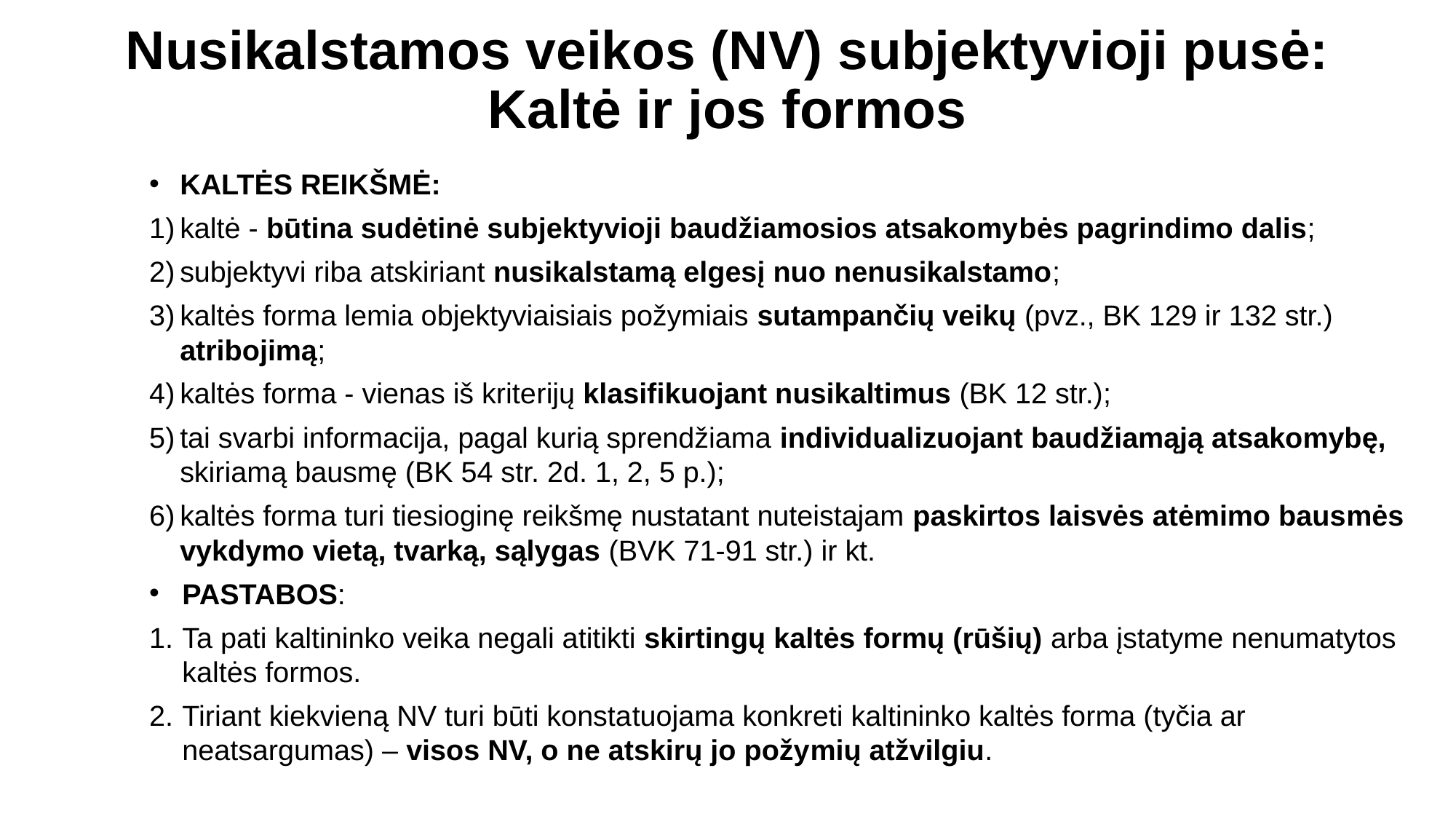

# Nusikalstamos veikos (NV) subjektyvioji pusė: Kaltė ir jos formos
KALTĖS REIKŠMĖ:
kaltė - būtina sudėtinė subjektyvioji baudžiamosios atsakomy­bės pagrindimo dalis;
subjektyvi riba atskiriant nusikalstamą elgesį nuo nenusikalstamo;
kaltės forma lemia objektyviaisiais požymiais sutampančių veikų (pvz., BK 129 ir 132 str.) atribojimą;
kaltės forma - vienas iš krite­rijų klasifikuojant nusikaltimus (BK 12 str.);
tai svarbi informacija, pagal kurią sprendžiama individualizuojant baudžiamąją atsakomybę, skiriamą bausmę (BK 54 str. 2d. 1, 2, 5 p.);
kaltės forma turi tie­sioginę reikšmę nustatant nuteistajam paskirtos laisvės atėmimo baus­mės vykdymo vietą, tvarką, sąlygas (BVK 71-91 str.) ir kt.
PASTABOS:
Ta pati kaltininko veika negali atitikti skir­tingų kaltės formų (rūšių) arba įstatyme nenumatytos kaltės formos.
Tiriant kiekvieną NV turi būti konsta­tuojama konkreti kaltininko kaltės forma (tyčia ar neatsargumas) – visos NV, o ne atskirų jo požy­mių atžvilgiu.